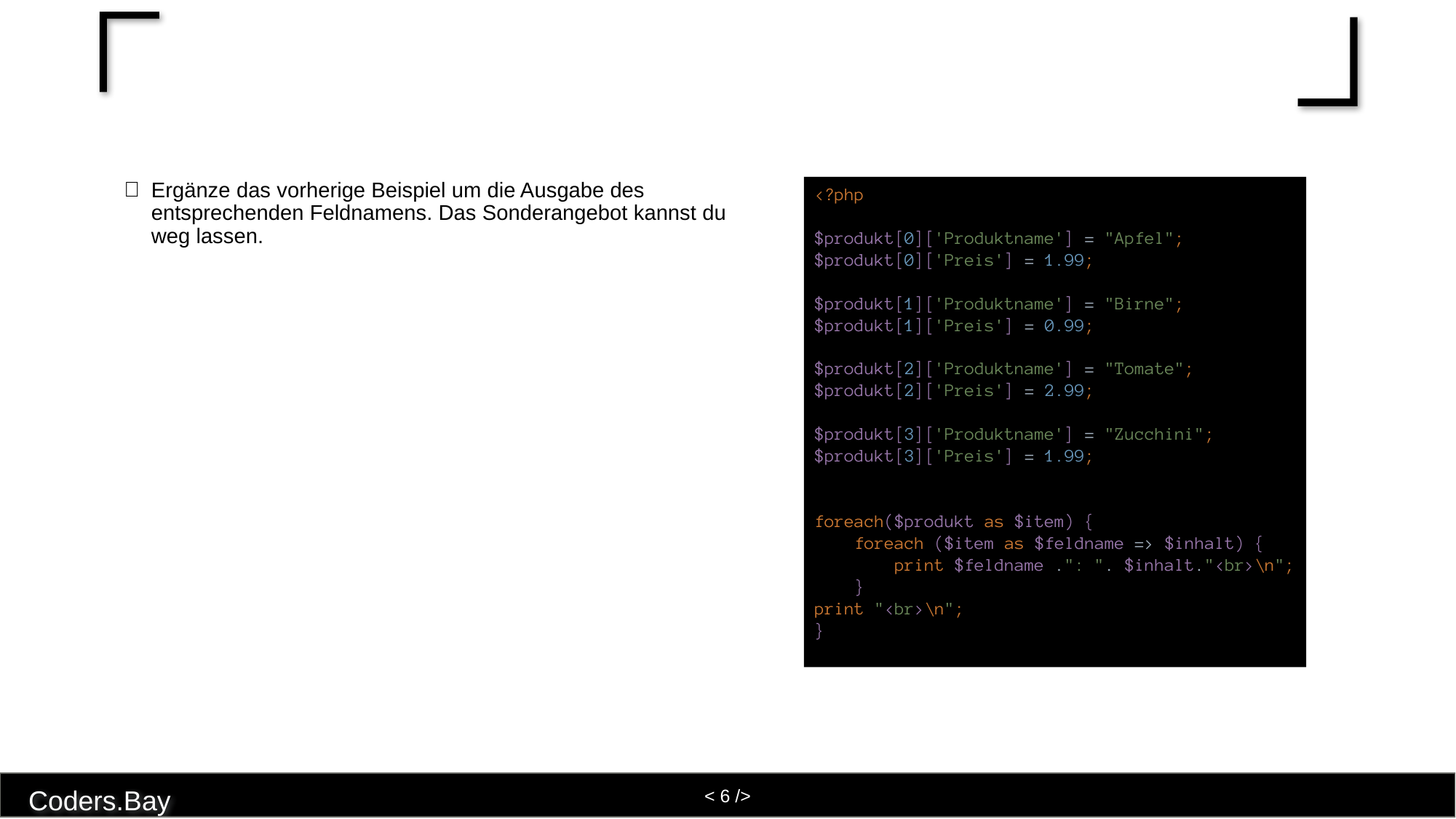

#
Ergänze das vorherige Beispiel um die Ausgabe des entsprechenden Feldnamens. Das Sonderangebot kannst du weg lassen.
<?php
$produkt[0]['Produktname'] = "Apfel";
$produkt[0]['Preis'] = 1.99;
$produkt[1]['Produktname'] = "Birne";
$produkt[1]['Preis'] = 0.99;
$produkt[2]['Produktname'] = "Tomate";
$produkt[2]['Preis'] = 2.99;
$produkt[3]['Produktname'] = "Zucchini";
$produkt[3]['Preis'] = 1.99;
foreach($produkt as $item) {
    foreach ($item as $feldname => $inhalt) {
        print $feldname .": ". $inhalt."<br>\n";
    }
print "<br>\n";
}